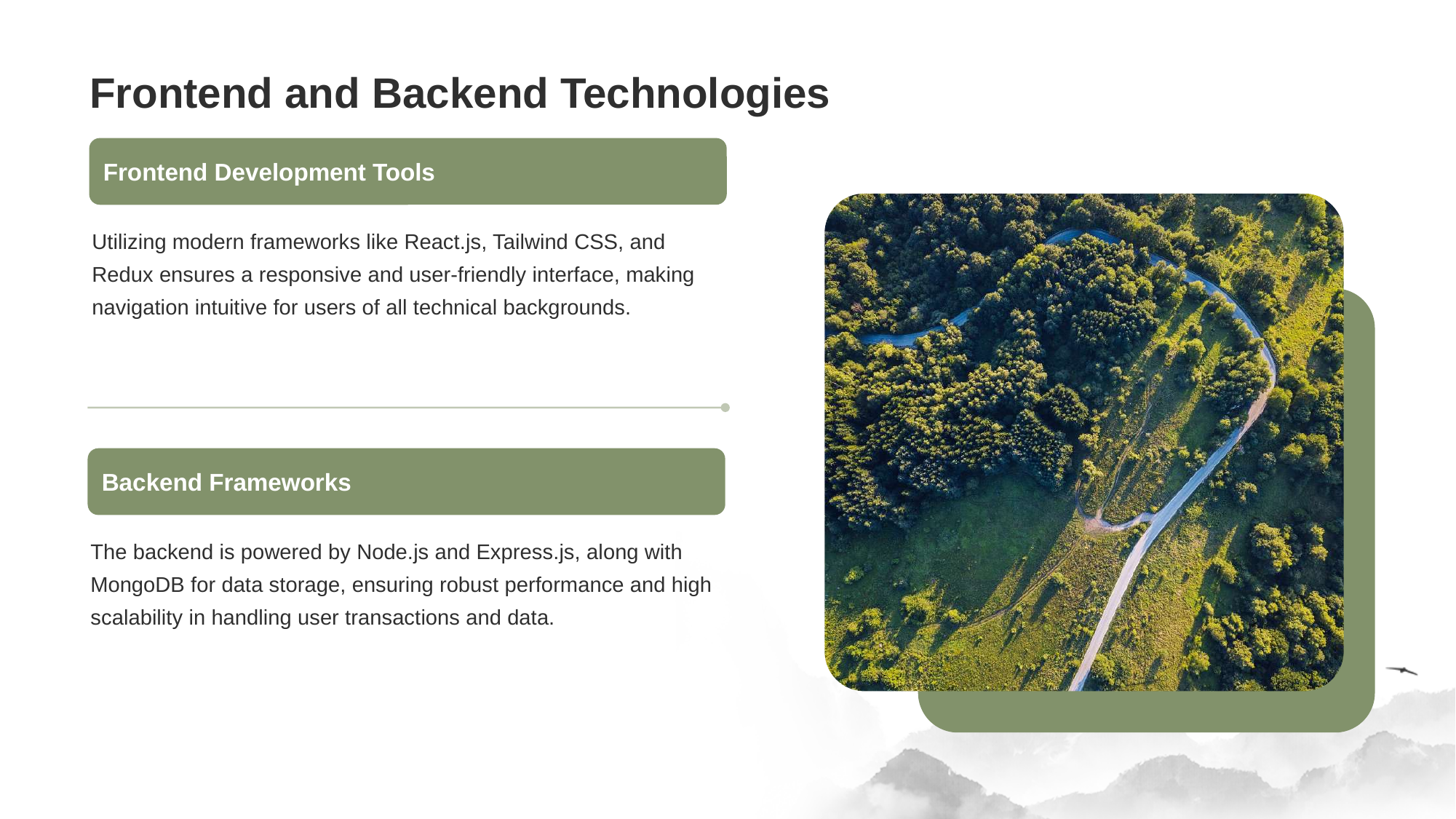

# Frontend and Backend Technologies
Frontend Development Tools

Utilizing modern frameworks like React.js, Tailwind CSS, and Redux ensures a responsive and user-friendly interface, making navigation intuitive for users of all technical backgrounds.

Backend Frameworks
The backend is powered by Node.js and Express.js, along with MongoDB for data storage, ensuring robust performance and high scalability in handling user transactions and data.